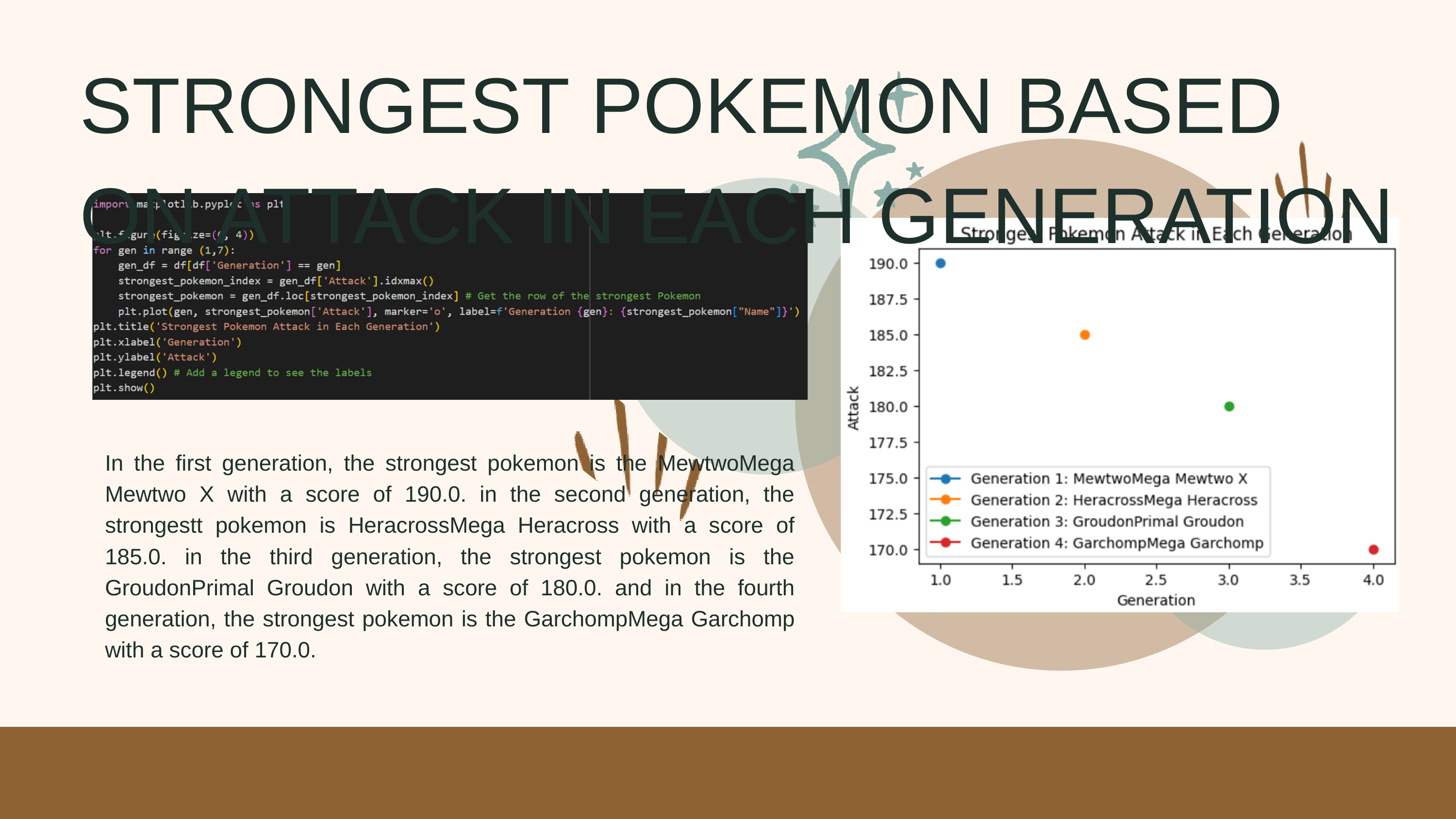

STRONGEST POKEMON BASED ON ATTACK IN EACH GENERATION

In the first generation, the strongest pokemon is the MewtwoMega Mewtwo X with a score of 190.0. in the second generation, the strongestt pokemon is HeracrossMega Heracross with a score of 185.0. in the third generation, the strongest pokemon is the GroudonPrimal Groudon with a score of 180.0. and in the fourth generation, the strongest pokemon is the GarchompMega Garchomp with a score of 170.0.